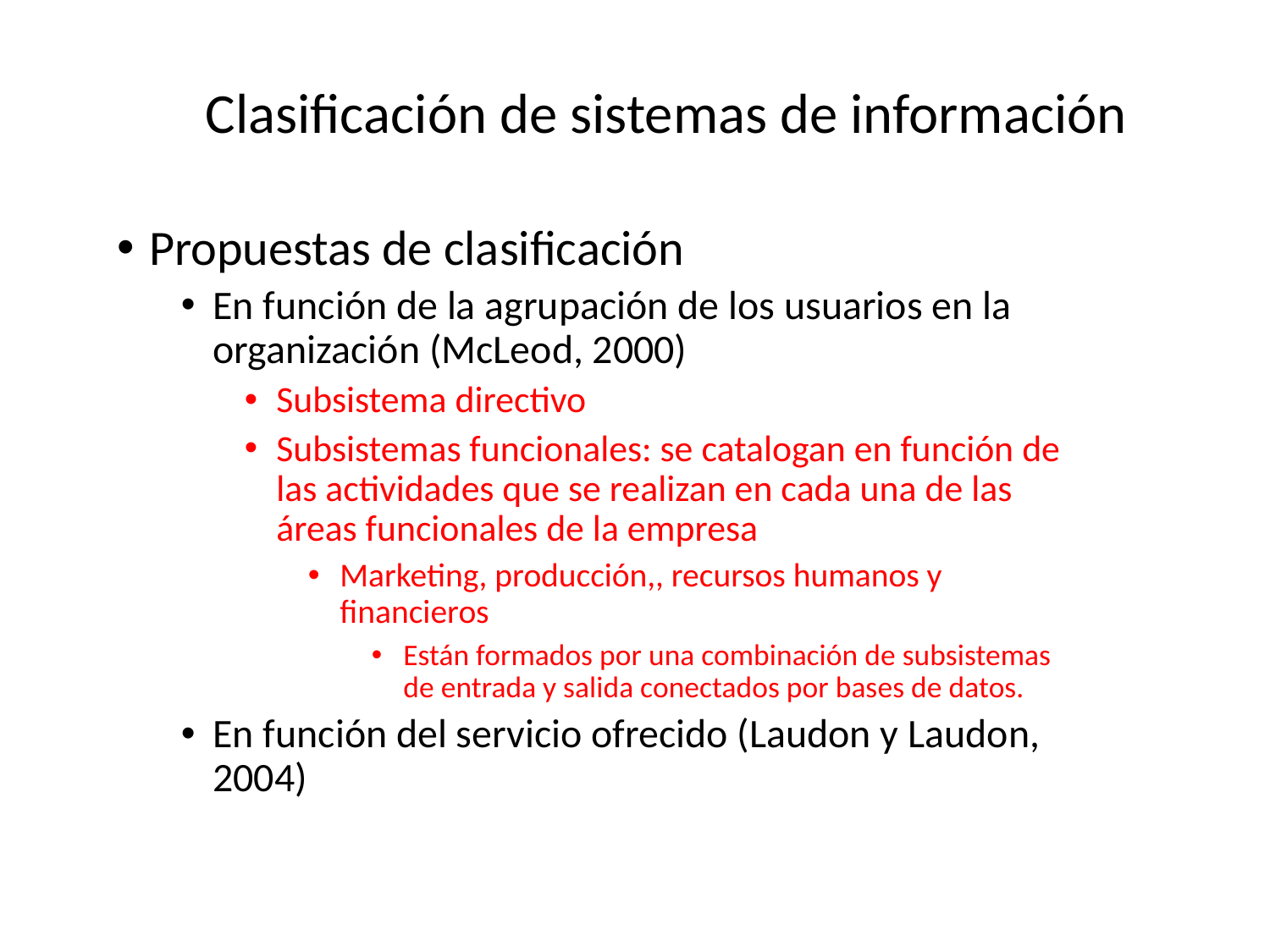

# Clasificación de sistemas de información
Propuestas de clasificación
En función de la agrupación de los usuarios en la organización (McLeod, 2000)
Subsistema directivo
Subsistemas funcionales: se catalogan en función de las actividades que se realizan en cada una de las áreas funcionales de la empresa
Marketing, producción,, recursos humanos y financieros
Están formados por una combinación de subsistemas de entrada y salida conectados por bases de datos.
En función del servicio ofrecido (Laudon y Laudon, 2004)